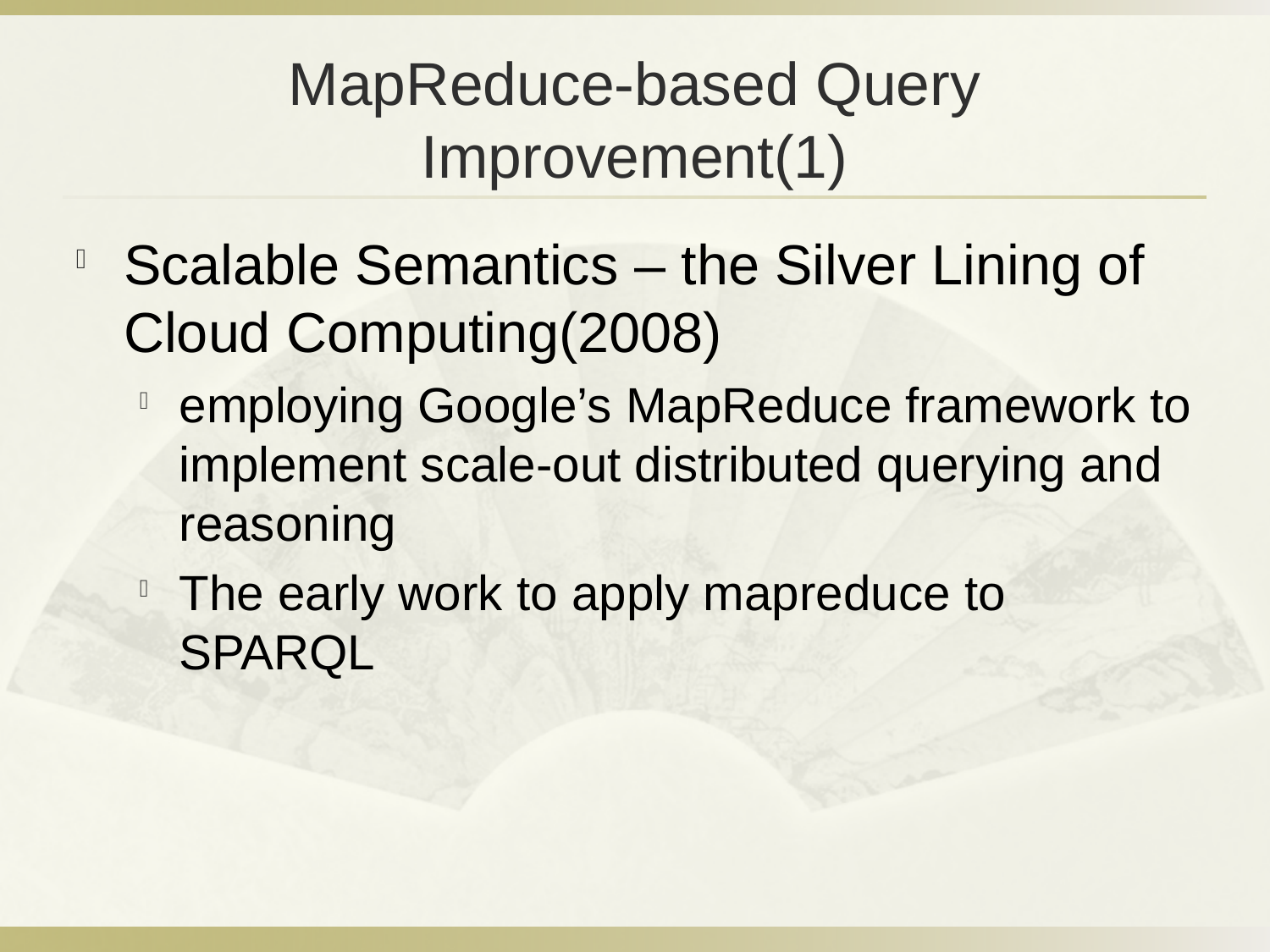

# MapReduce-based Query Improvement(1)
Scalable Semantics – the Silver Lining of Cloud Computing(2008)
employing Google’s MapReduce framework to implement scale-out distributed querying and reasoning
The early work to apply mapreduce to SPARQL